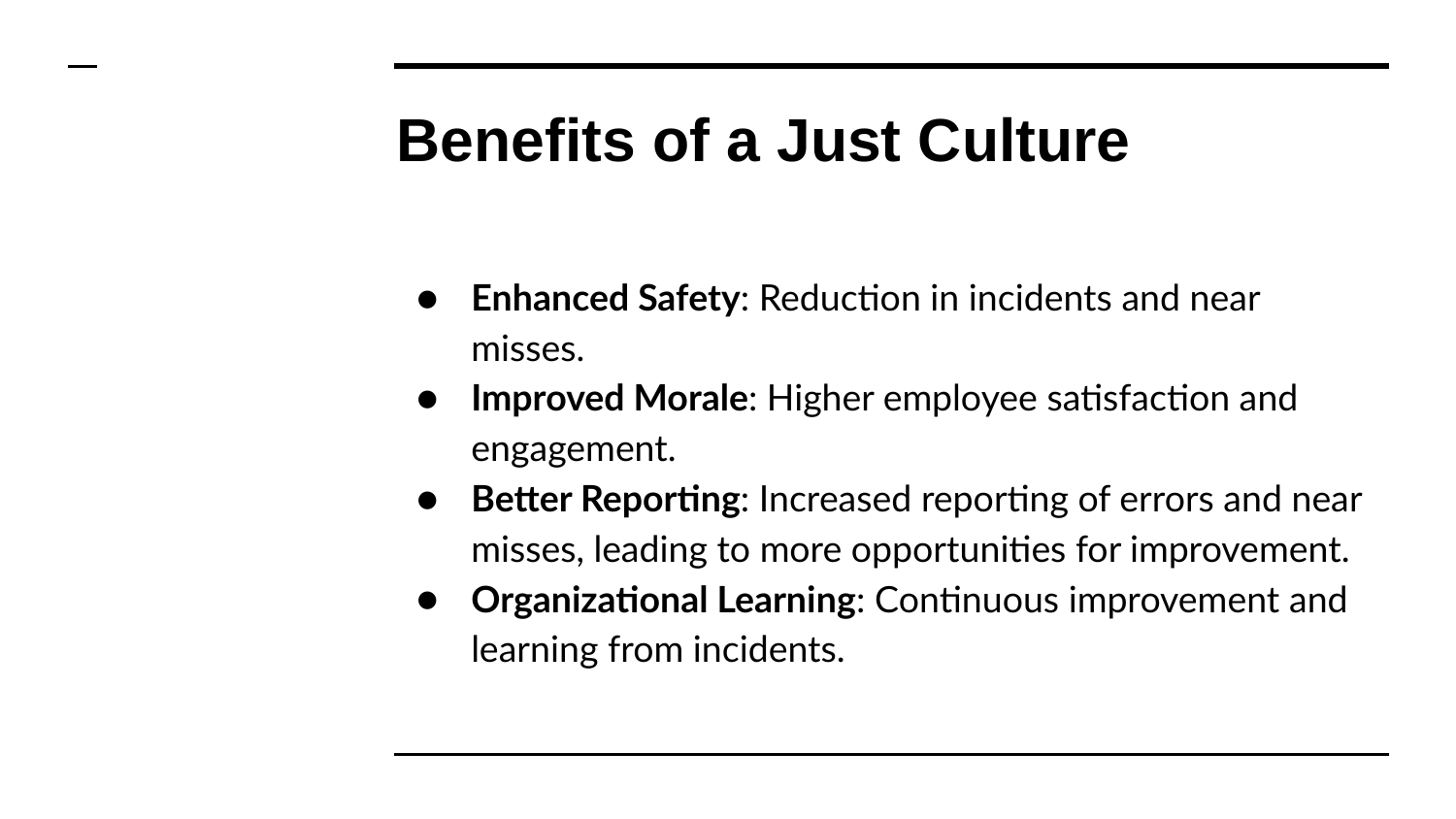

# Benefits of a Just Culture
Enhanced Safety: Reduction in incidents and near misses.
Improved Morale: Higher employee satisfaction and engagement.
Better Reporting: Increased reporting of errors and near misses, leading to more opportunities for improvement.
Organizational Learning: Continuous improvement and learning from incidents.